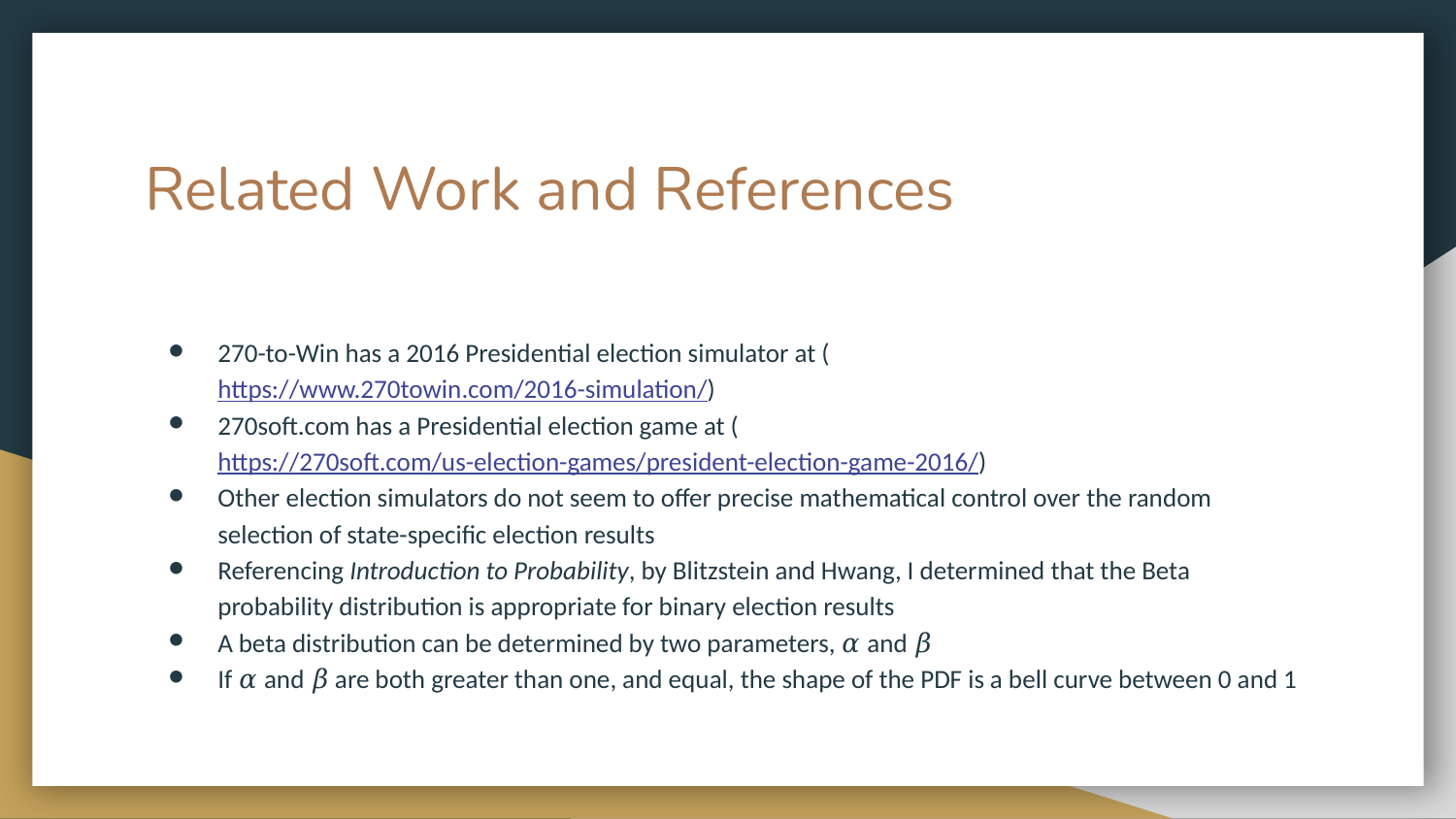

# Related Work and References
270-to-Win has a 2016 Presidential election simulator at (https://www.270towin.com/2016-simulation/)
270soft.com has a Presidential election game at (https://270soft.com/us-election-games/president-election-game-2016/)
Other election simulators do not seem to offer precise mathematical control over the random selection of state-specific election results
Referencing Introduction to Probability, by Blitzstein and Hwang, I determined that the Beta probability distribution is appropriate for binary election results
A beta distribution can be determined by two parameters, 𝛼 and 𝛽
If 𝛼 and 𝛽 are both greater than one, and equal, the shape of the PDF is a bell curve between 0 and 1